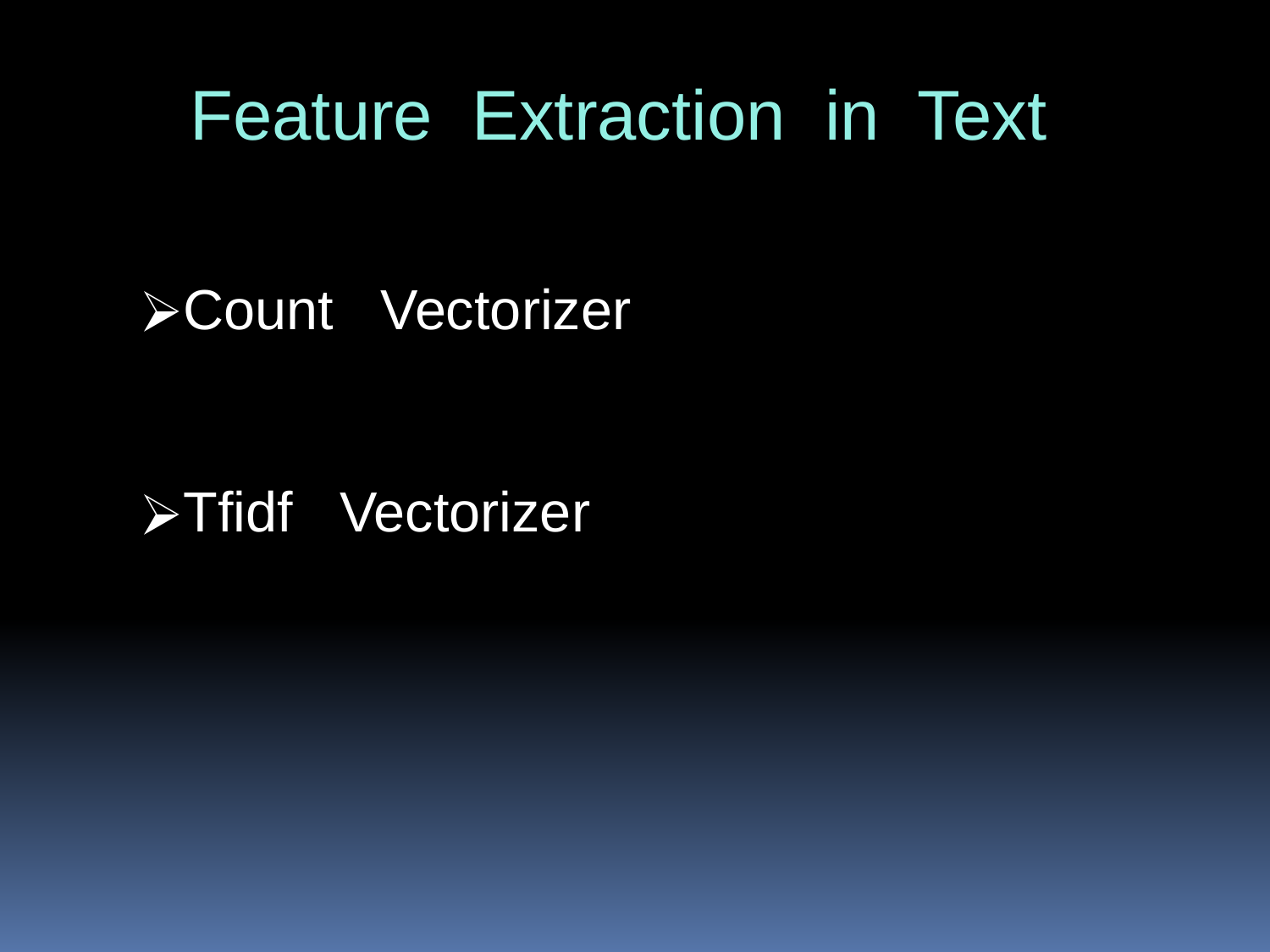

Feature  Extraction  in  Text

Count   Vectorizer

Tfidf   Vectorizer